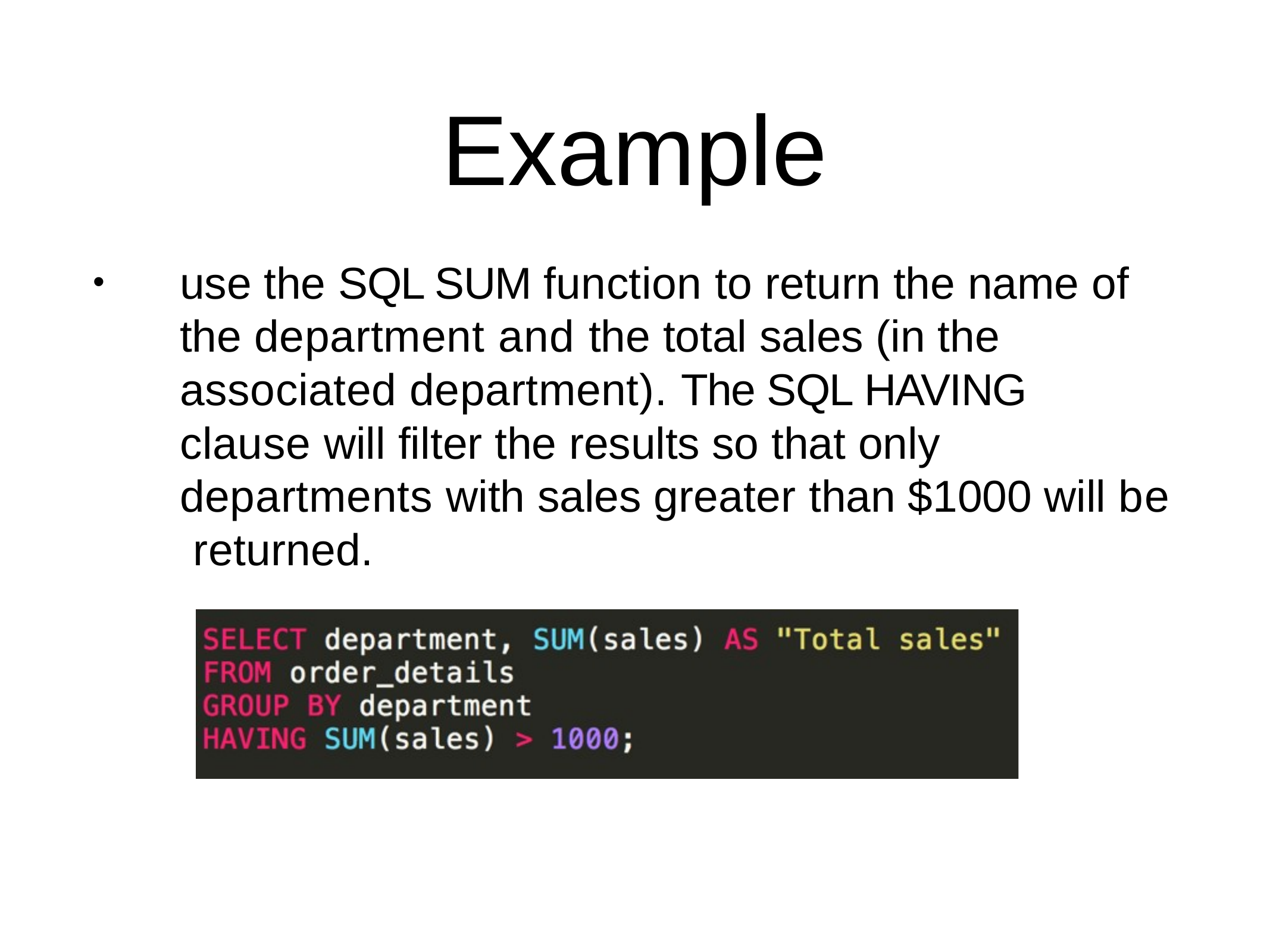

# Example
use the SQL SUM function to return the name of  the department and the total sales (in the  associated department). The SQL HAVING  clause will filter the results so that only  departments with sales greater than $1000 will be  returned.
•